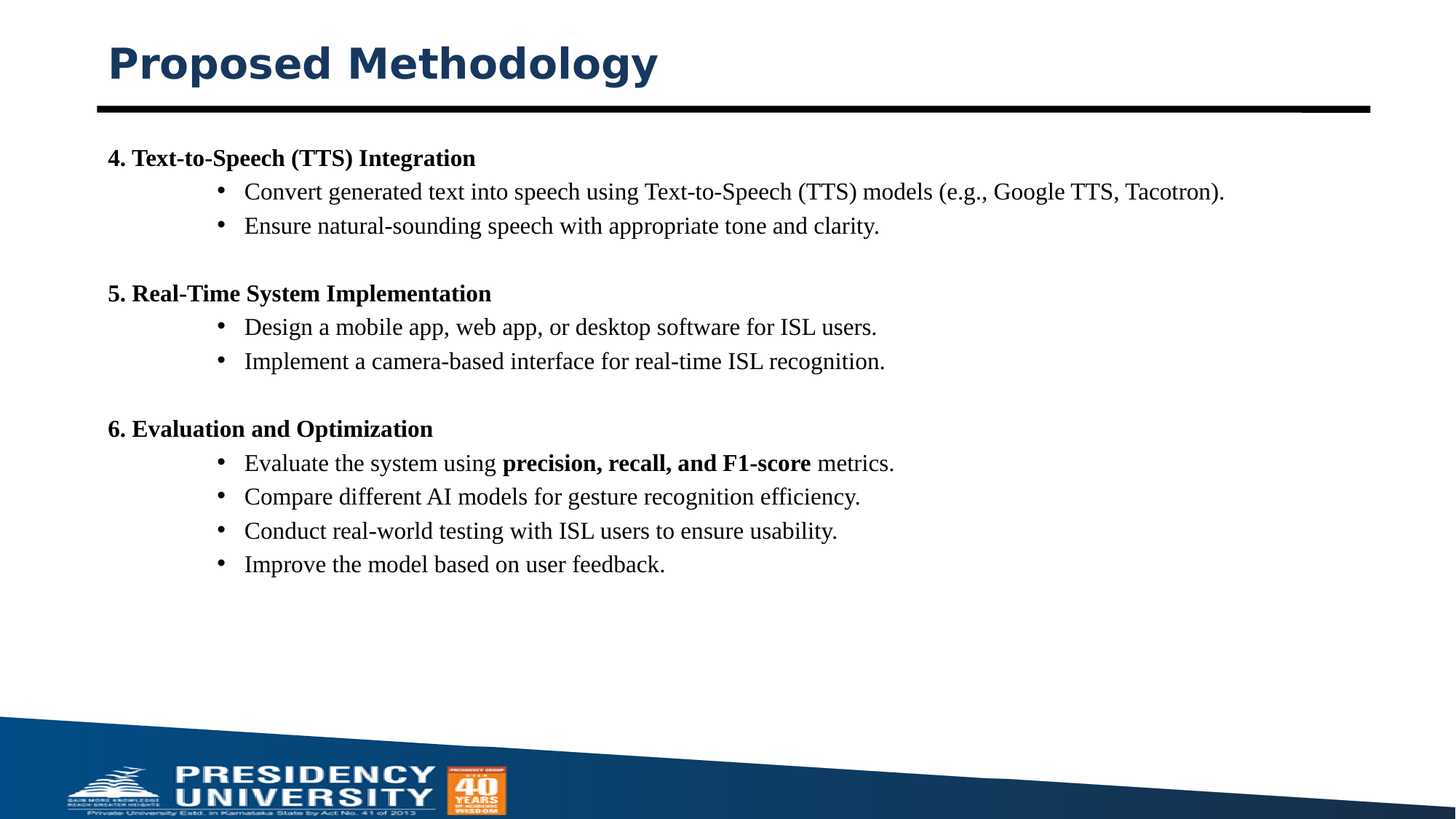

# Proposed Methodology
4. Text-to-Speech (TTS) Integration
Convert generated text into speech using Text-to-Speech (TTS) models (e.g., Google TTS, Tacotron).
Ensure natural-sounding speech with appropriate tone and clarity.

5. Real-Time System Implementation
Design a mobile app, web app, or desktop software for ISL users.
Implement a camera-based interface for real-time ISL recognition.

6. Evaluation and Optimization
Evaluate the system using precision, recall, and F1-score metrics.
Compare different AI models for gesture recognition efficiency.
Conduct real-world testing with ISL users to ensure usability.
Improve the model based on user feedback.